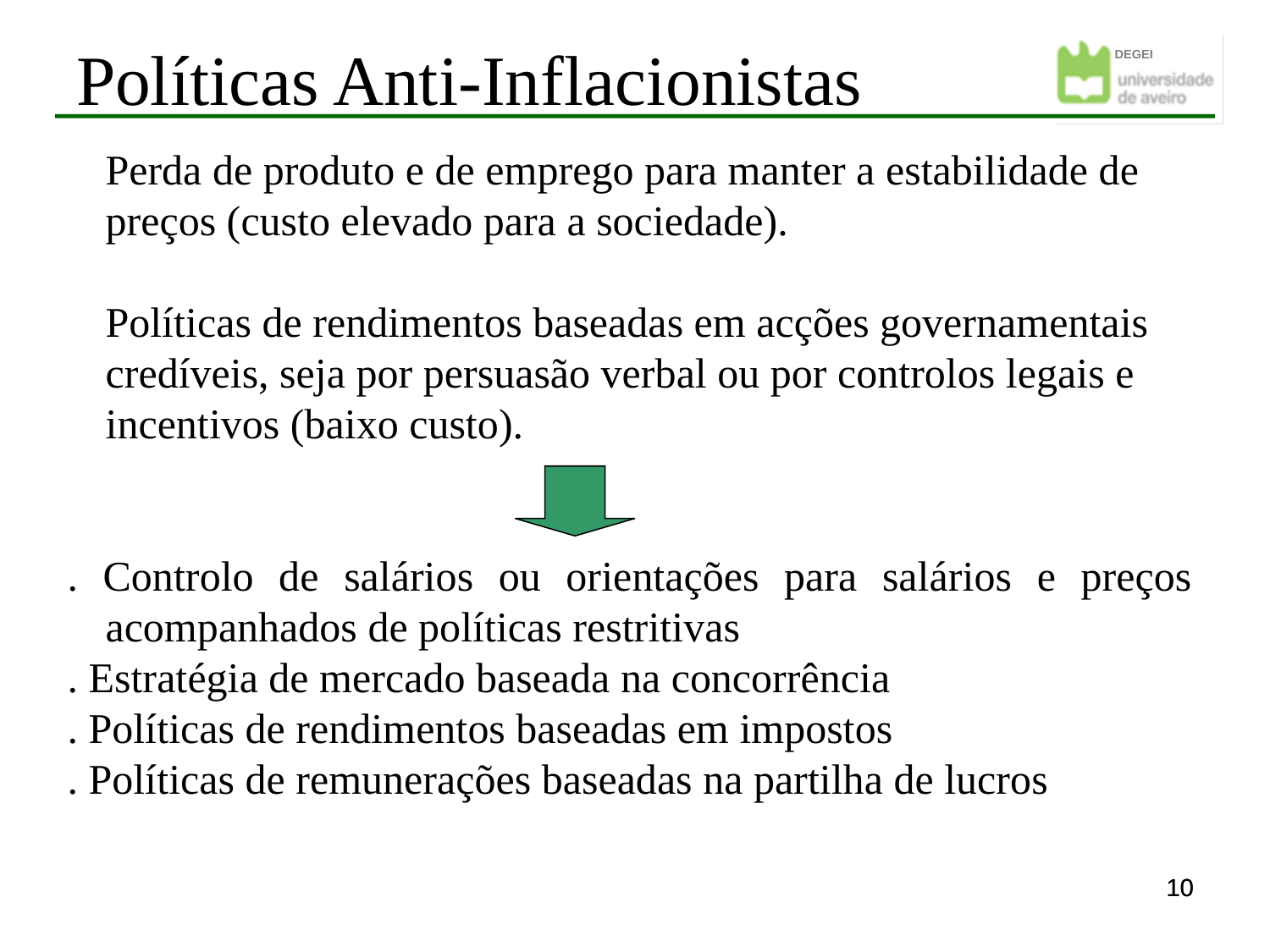

Políticas Anti-Inflacionistas
	Perda de produto e de emprego para manter a estabilidade de preços (custo elevado para a sociedade).

	Políticas de rendimentos baseadas em acções governamentais credíveis, seja por persuasão verbal ou por controlos legais e incentivos (baixo custo).

. Controlo de salários ou orientações para salários e preços acompanhados de políticas restritivas
. Estratégia de mercado baseada na concorrência
. Políticas de rendimentos baseadas em impostos
. Políticas de remunerações baseadas na partilha de lucros

10
10